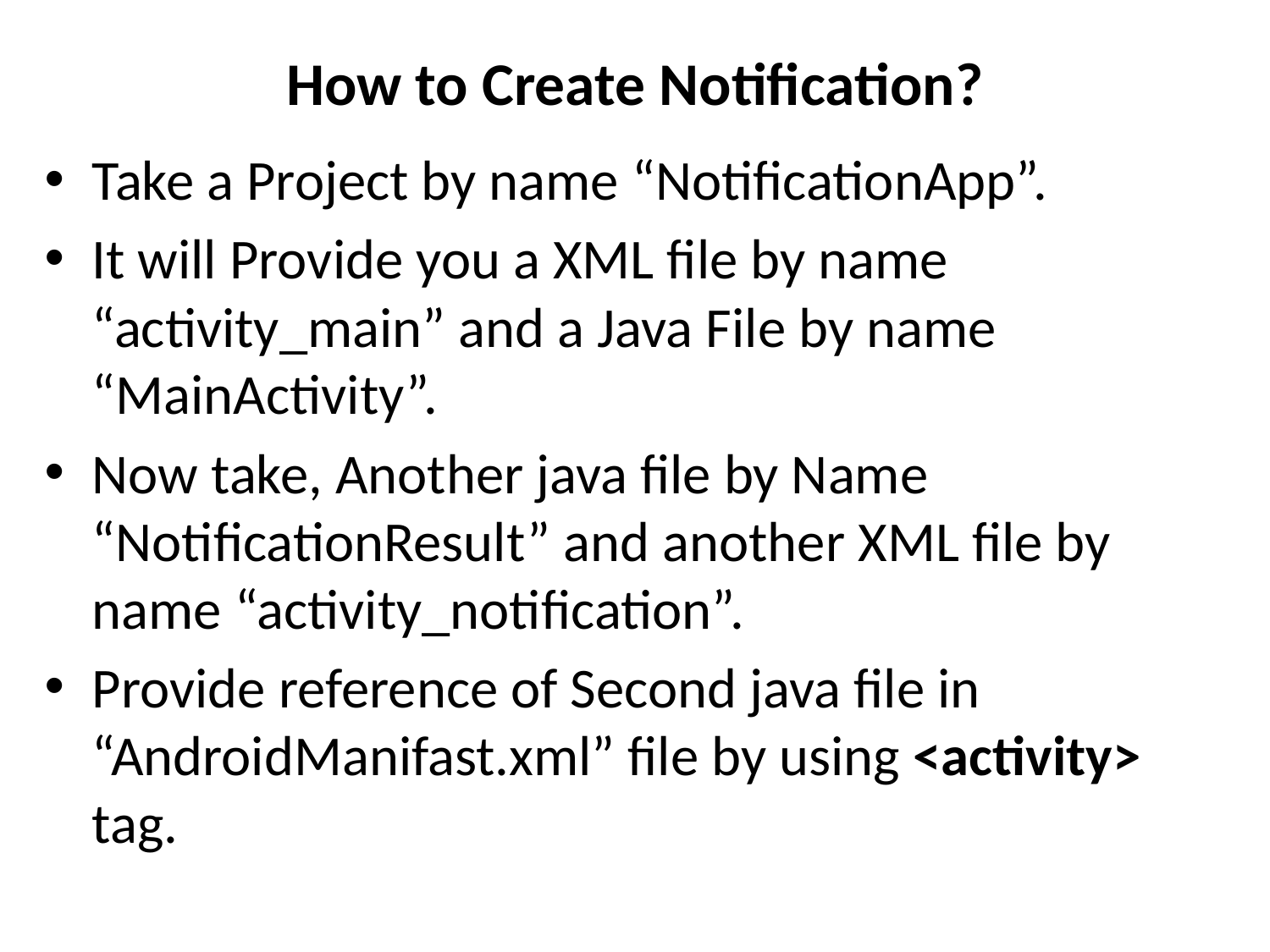

# How to Create Notification?
Take a Project by name “NotificationApp”.
It will Provide you a XML file by name “activity_main” and a Java File by name “MainActivity”.
Now take, Another java file by Name “NotificationResult” and another XML file by name “activity_notification”.
Provide reference of Second java file in “AndroidManifast.xml” file by using <activity> tag.